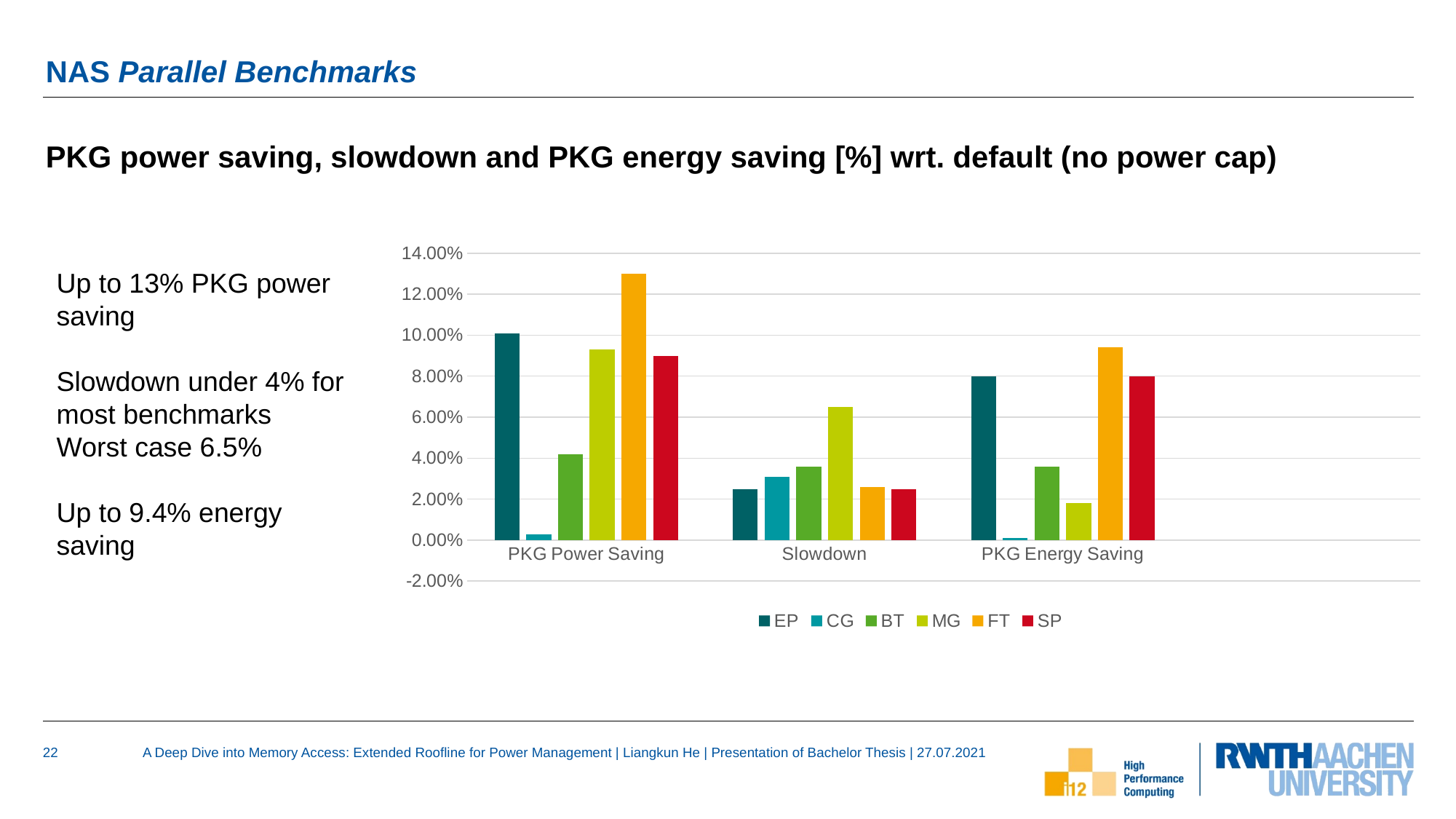

# NAS Parallel Benchmarks
PKG power saving, slowdown and PKG energy saving [%] wrt. default (no power cap)

### Chart

| Category | EP | CG | BT | MG | FT | SP |
|---|---|---|---|---|---|---|
| PKG Power Saving | 0.101 | 0.0027 | 0.042 | 0.093 | 0.13 | 0.09 |
| Slowdown | 0.025 | 0.031 | 0.036 | 0.065 | 0.026 | 0.025 |
| PKG Energy Saving | 0.08 | 0.001 | 0.036 | 0.018 | 0.094 | 0.08 |
Up to 13% PKG power saving

Slowdown under 4% for most benchmarks
Worst case 6.5%

Up to 9.4% energy saving